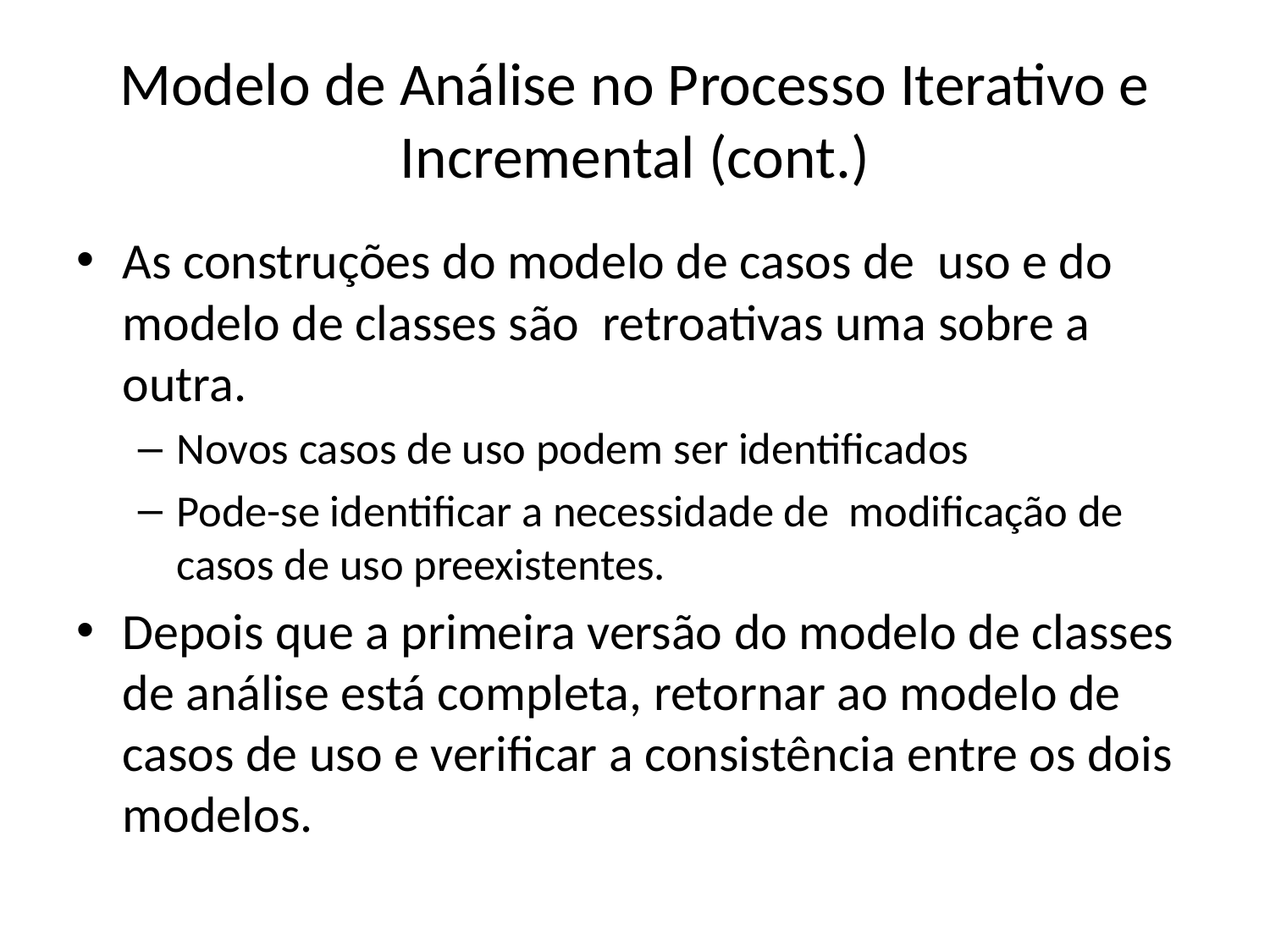

# Modelo de Análise no Processo Iterativo e Incremental (cont.)
As construções do modelo de casos de  uso e do modelo de classes são  retroativas uma sobre a outra.
Novos casos de uso podem ser identificados
Pode-se identificar a necessidade de  modificação de casos de uso preexistentes.
Depois que a primeira versão do modelo de classes de análise está completa, retornar ao modelo de casos de uso e verificar a consistência entre os dois modelos.